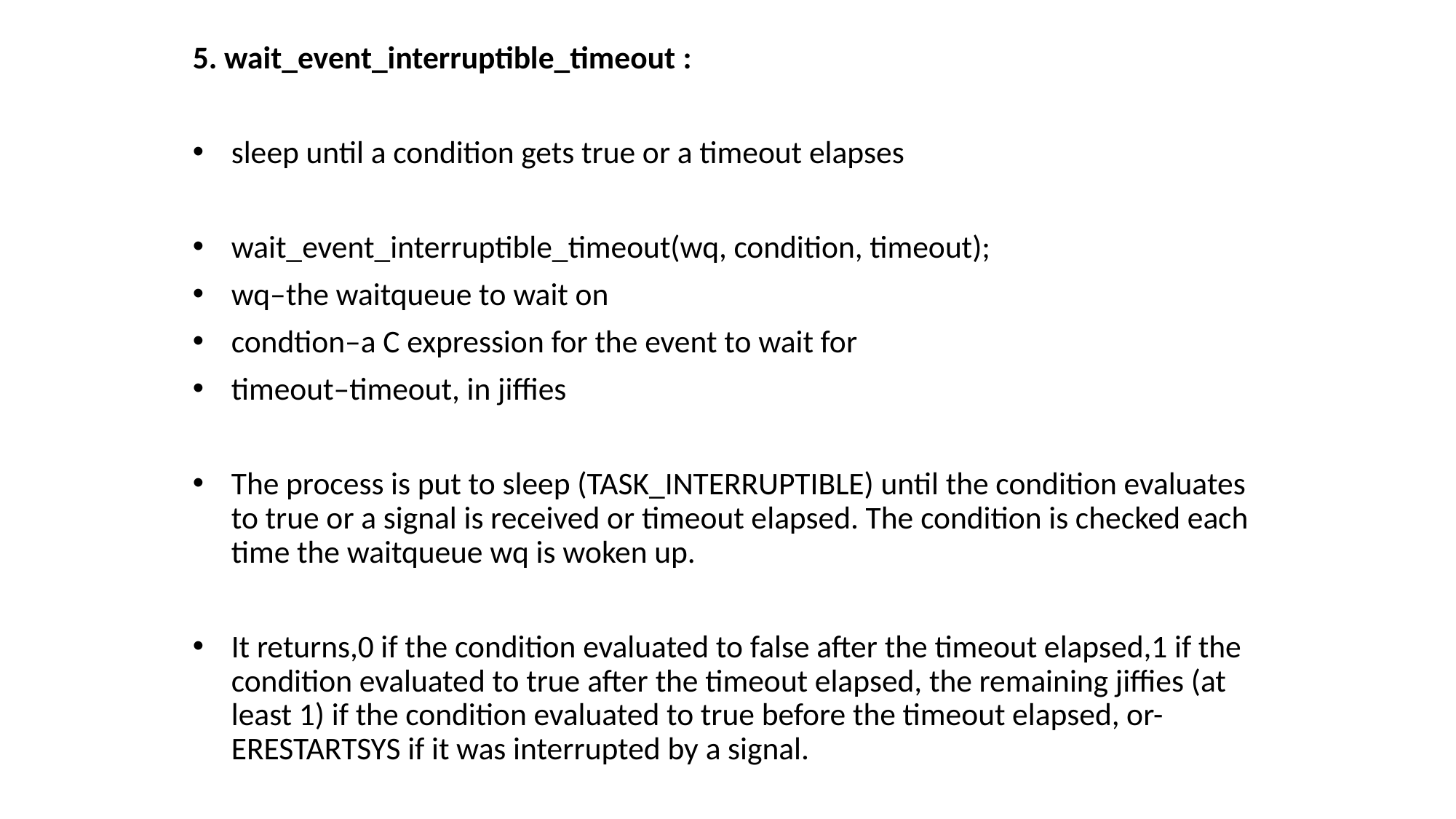

5. wait_event_interruptible_timeout :

sleep until a condition gets true or a timeout elapses

wait_event_interruptible_timeout(wq, condition, timeout);
wq–the waitqueue to wait on
condtion–a C expression for the event to wait for
timeout–timeout, in jiffies

The process is put to sleep (TASK_INTERRUPTIBLE) until the condition evaluates to true or a signal is received or timeout elapsed. The condition is checked each time the waitqueue wq is woken up.

It returns,0 if the condition evaluated to false after the timeout elapsed,1 if the condition evaluated to true after the timeout elapsed, the remaining jiffies (at least 1) if the condition evaluated to true before the timeout elapsed, or-ERESTARTSYS if it was interrupted by a signal.